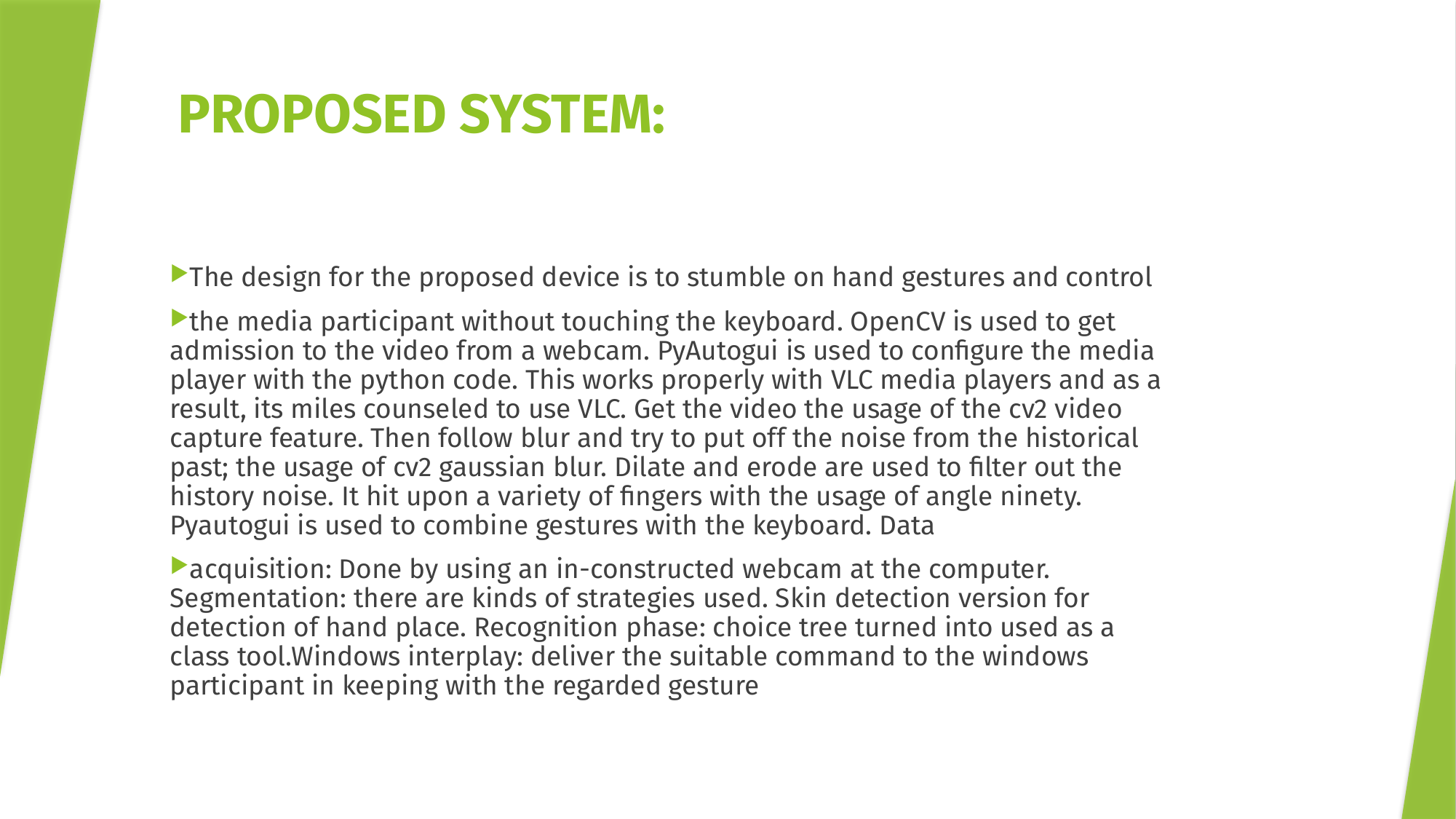

PROPOSED SYSTEM:

The design for the proposed device is to stumble on hand gestures and control
the media participant without touching the keyboard. OpenCV is used to get admission to the video from a webcam. PyAutogui is used to configure the media player with the python code. This works properly with VLC media players and as a result, its miles counseled to use VLC. Get the video the usage of the cv2 video capture feature. Then follow blur and try to put off the noise from the historical past; the usage of cv2 gaussian blur. Dilate and erode are used to filter out the history noise. It hit upon a variety of fingers with the usage of angle ninety. Pyautogui is used to combine gestures with the keyboard. Data
acquisition: Done by using an in-constructed webcam at the computer. Segmentation: there are kinds of strategies used. Skin detection version for detection of hand place. Recognition phase: choice tree turned into used as a class tool.Windows interplay: deliver the suitable command to the windows participant in keeping with the regarded gesture